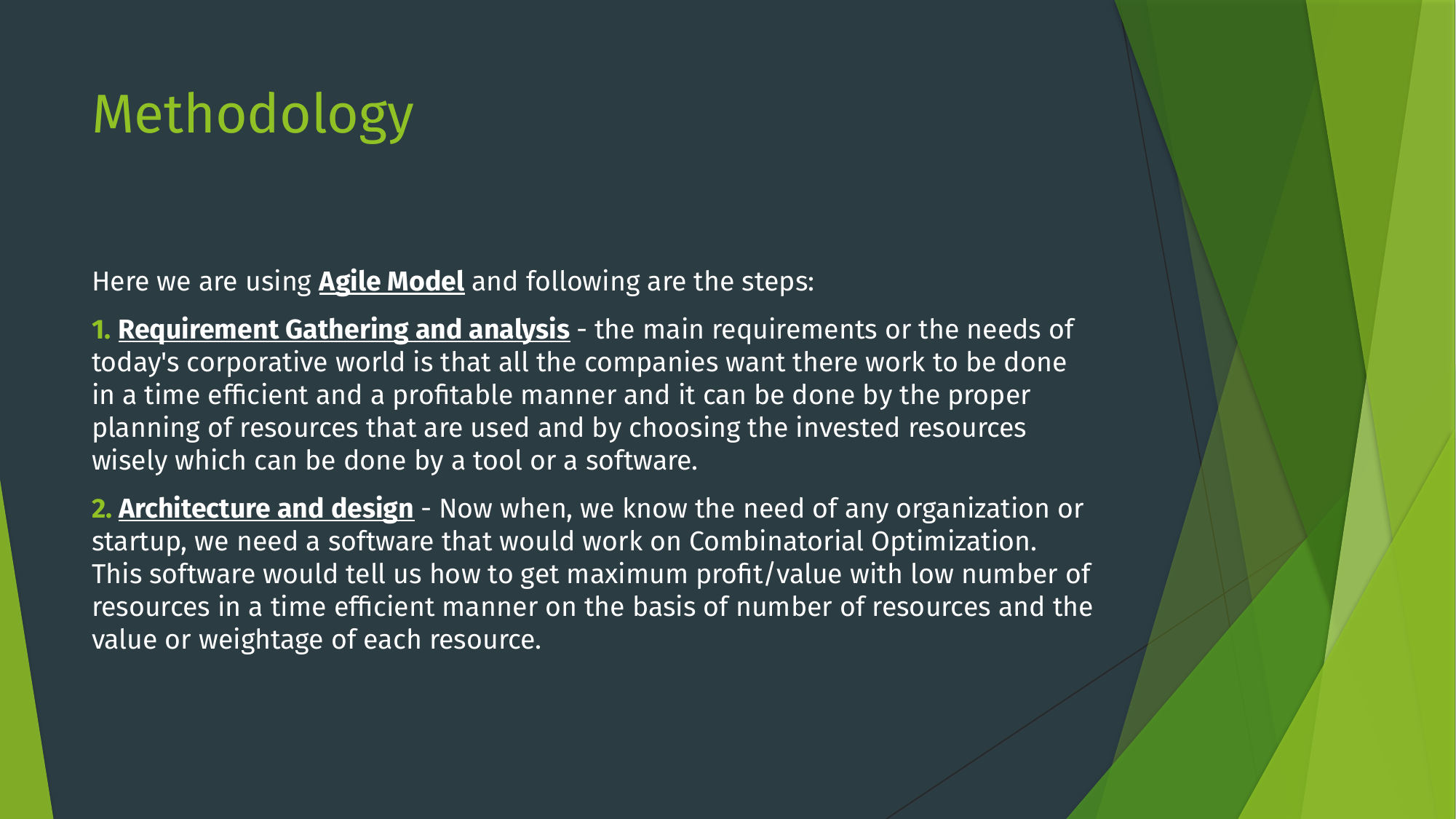

# Methodology
Here we are using Agile Model and following are the steps:
1. Requirement Gathering and analysis - the main requirements or the needs of today's corporative world is that all the companies want there work to be done in a time efficient and a profitable manner and it can be done by the proper planning of resources that are used and by choosing the invested resources wisely which can be done by a tool or a software.
2. Architecture and design - Now when, we know the need of any organization or startup, we need a software that would work on Combinatorial Optimization. This software would tell us how to get maximum profit/value with low number of resources in a time efficient manner on the basis of number of resources and the value or weightage of each resource.